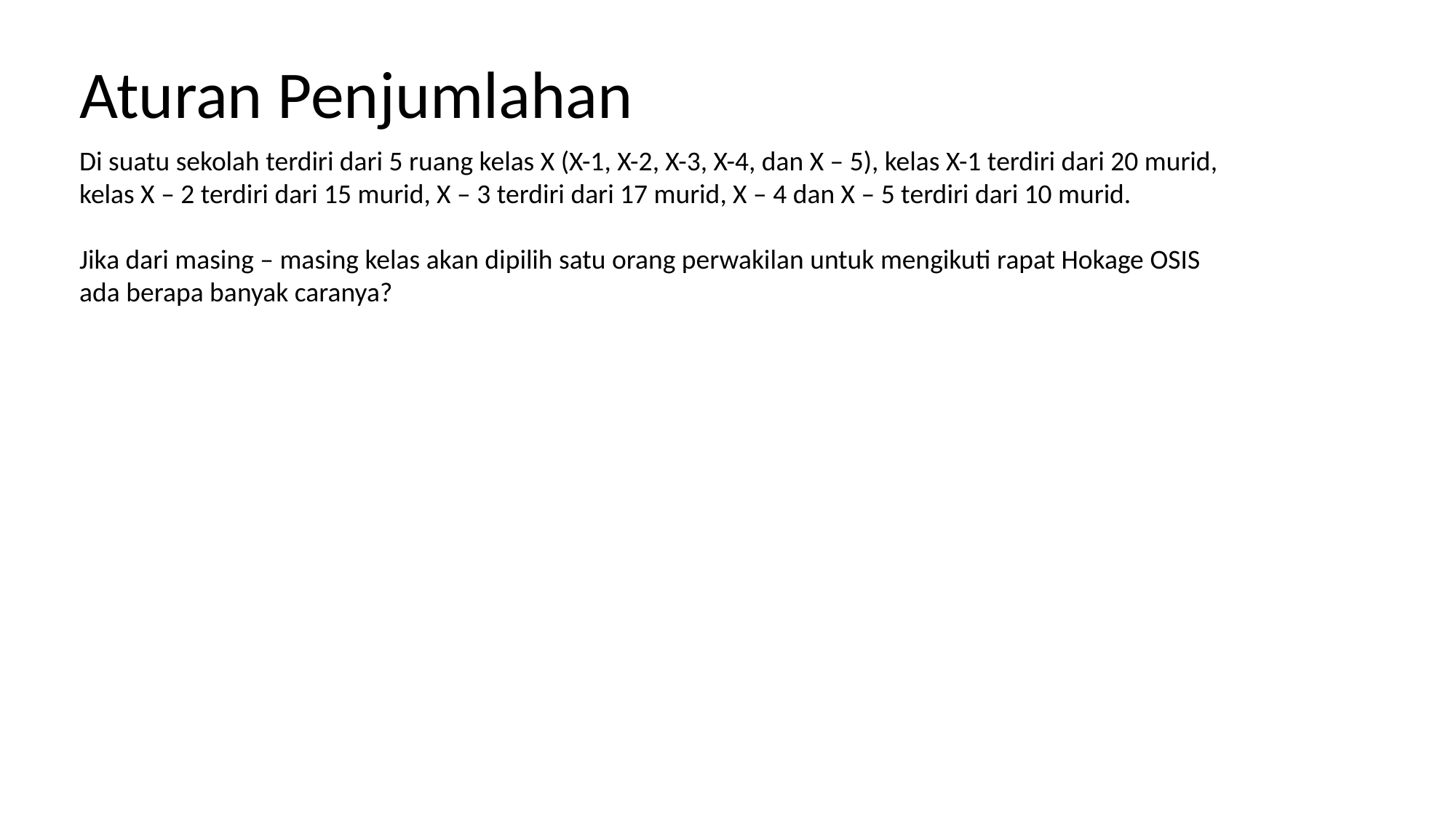

# Aturan Penjumlahan
Di suatu sekolah terdiri dari 5 ruang kelas X (X-1, X-2, X-3, X-4, dan X – 5), kelas X-1 terdiri dari 20 murid, kelas X – 2 terdiri dari 15 murid, X – 3 terdiri dari 17 murid, X – 4 dan X – 5 terdiri dari 10 murid.

Jika dari masing – masing kelas akan dipilih satu orang perwakilan untuk mengikuti rapat Hokage OSIS ada berapa banyak caranya?